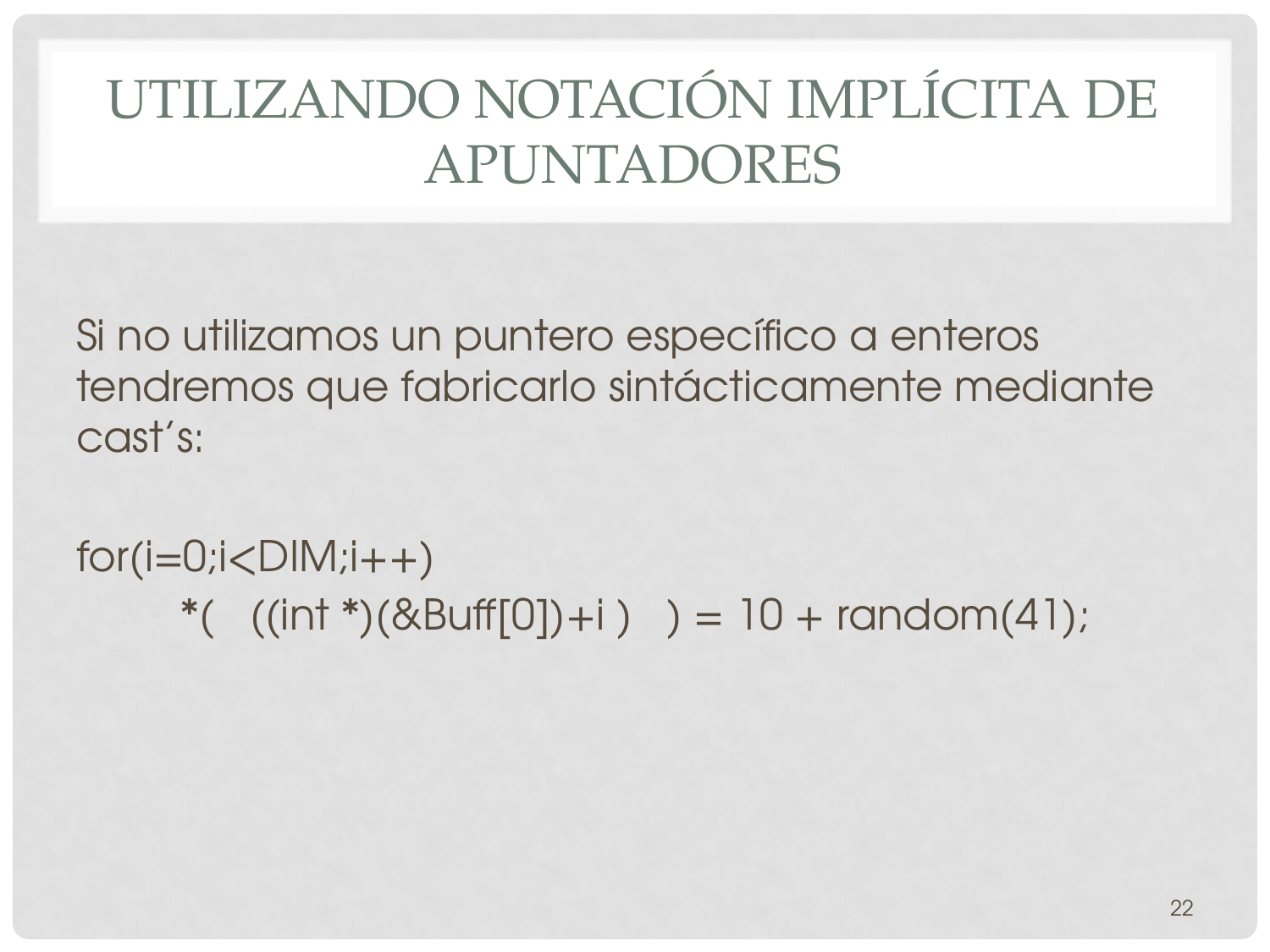

# Utilizando Notación implícita de apuntadores

Si no utilizamos un puntero específico a enteros tendremos que fabricarlo sintácticamente mediante cast’s:

for(i=0;i<DIM;i++)
         *(   ((int *)(&Buff[0])+i )   ) = 10 + random(41);

22